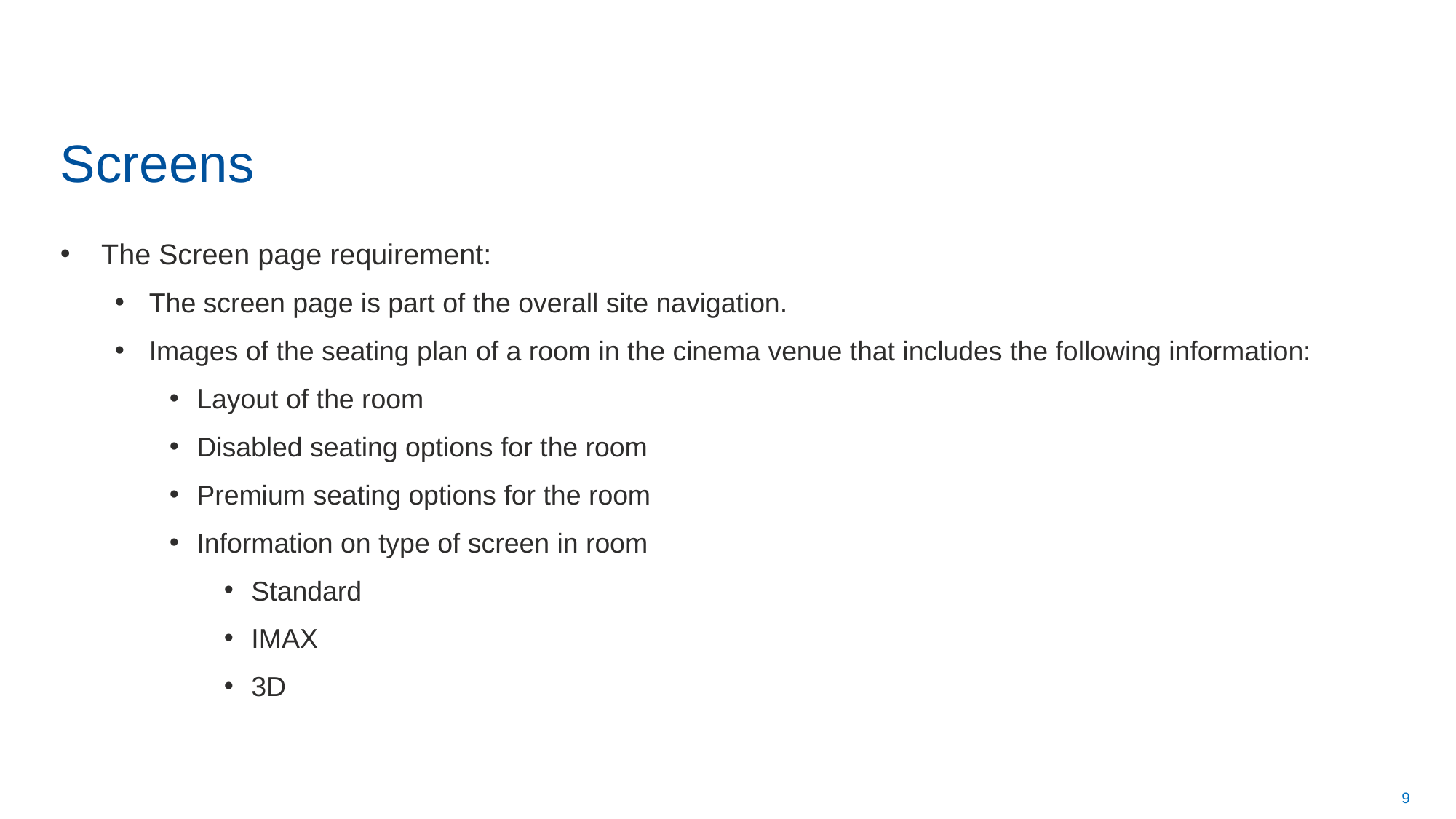

# Screens
The Screen page requirement:
The screen page is part of the overall site navigation.
Images of the seating plan of a room in the cinema venue that includes the following information:
Layout of the room
Disabled seating options for the room
Premium seating options for the room
Information on type of screen in room
Standard
IMAX
3D